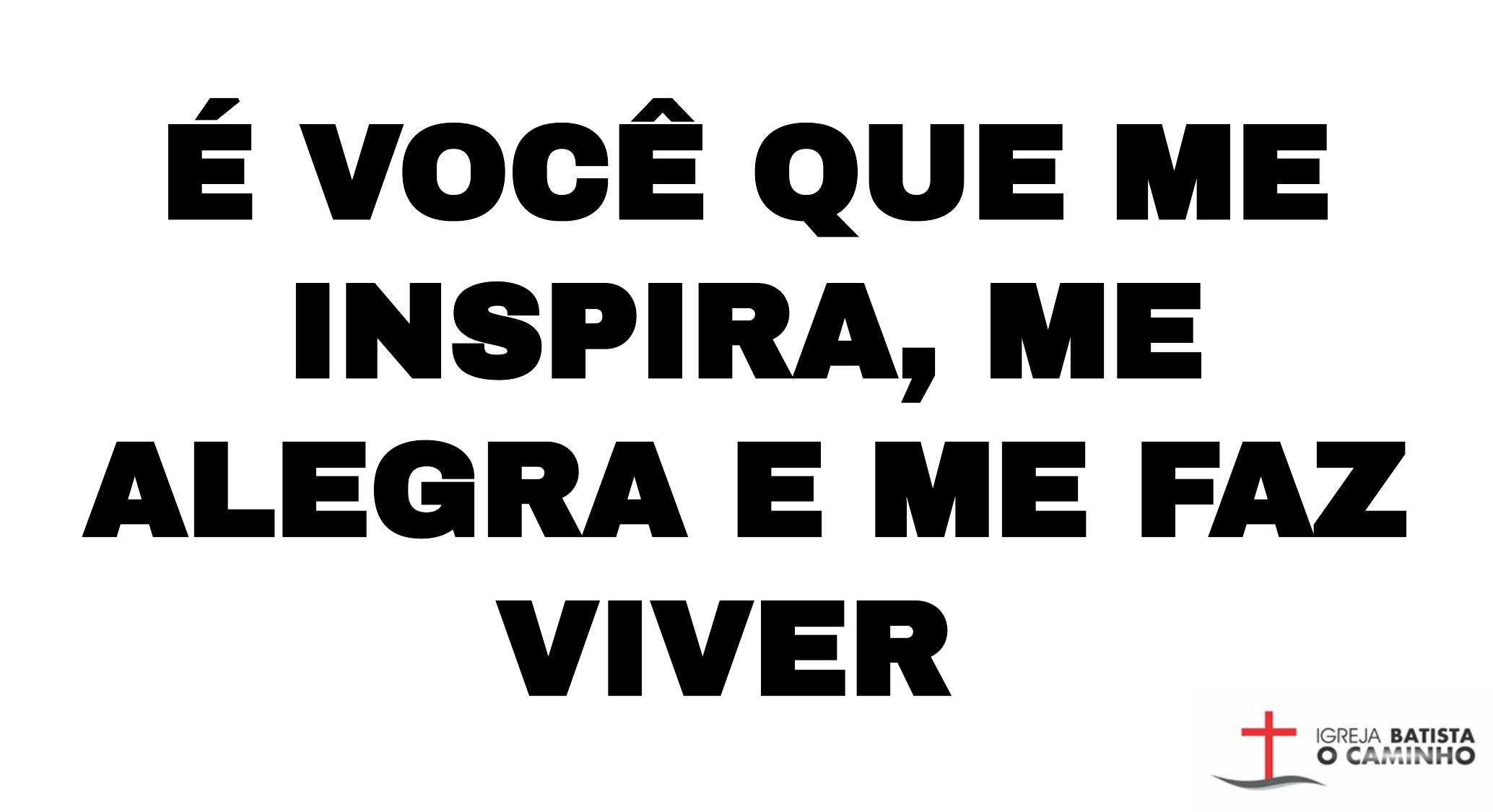

É VOCÊ QUE ME INSPIRA, ME ALEGRA E ME FAZ VIVER